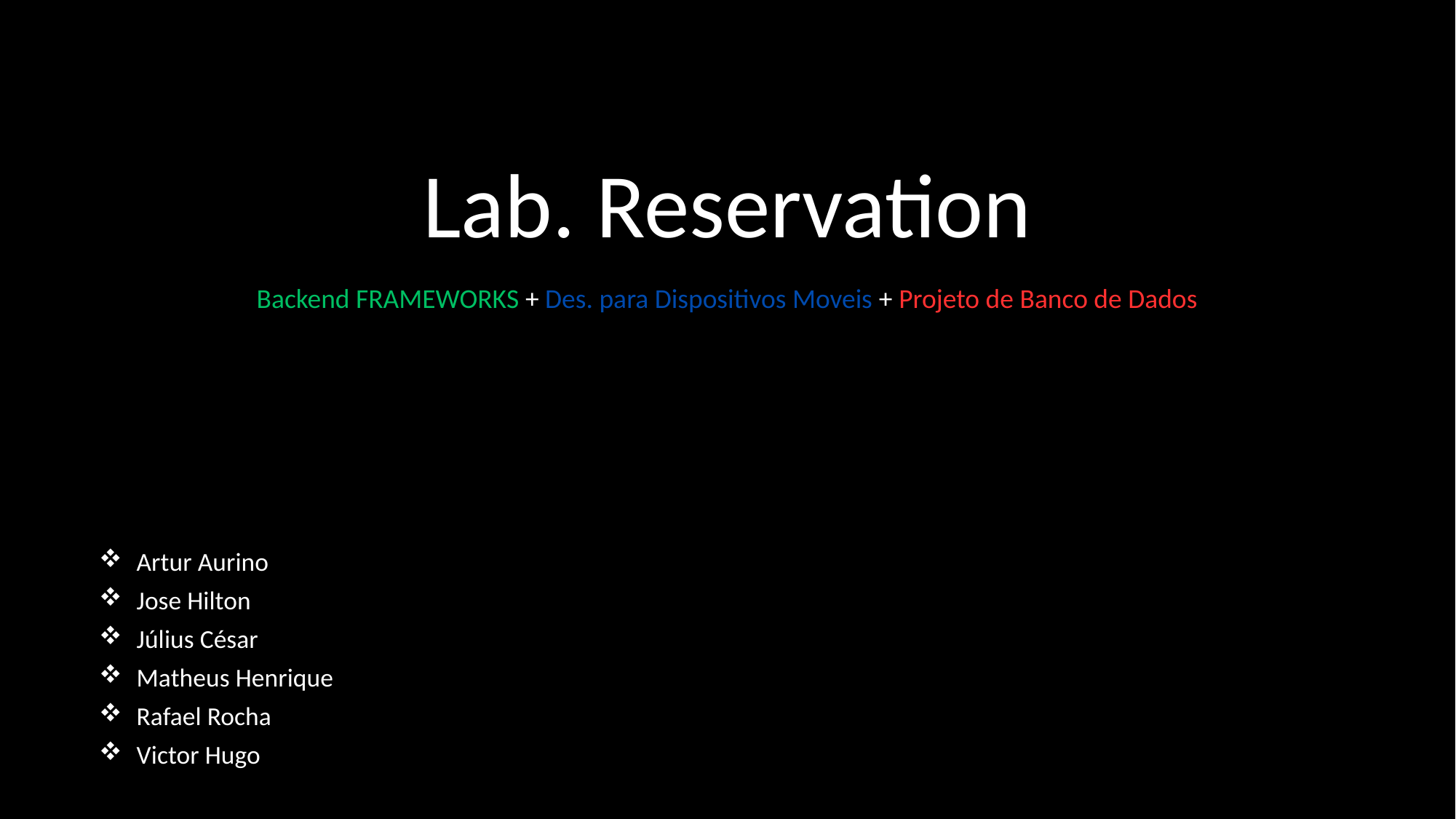

# Lab. Reservation
Backend FRAMEWORKS + Des. para Dispositivos Moveis + Projeto de Banco de Dados
Artur Aurino
Jose Hilton
Július César
Matheus Henrique
Rafael Rocha
Victor Hugo